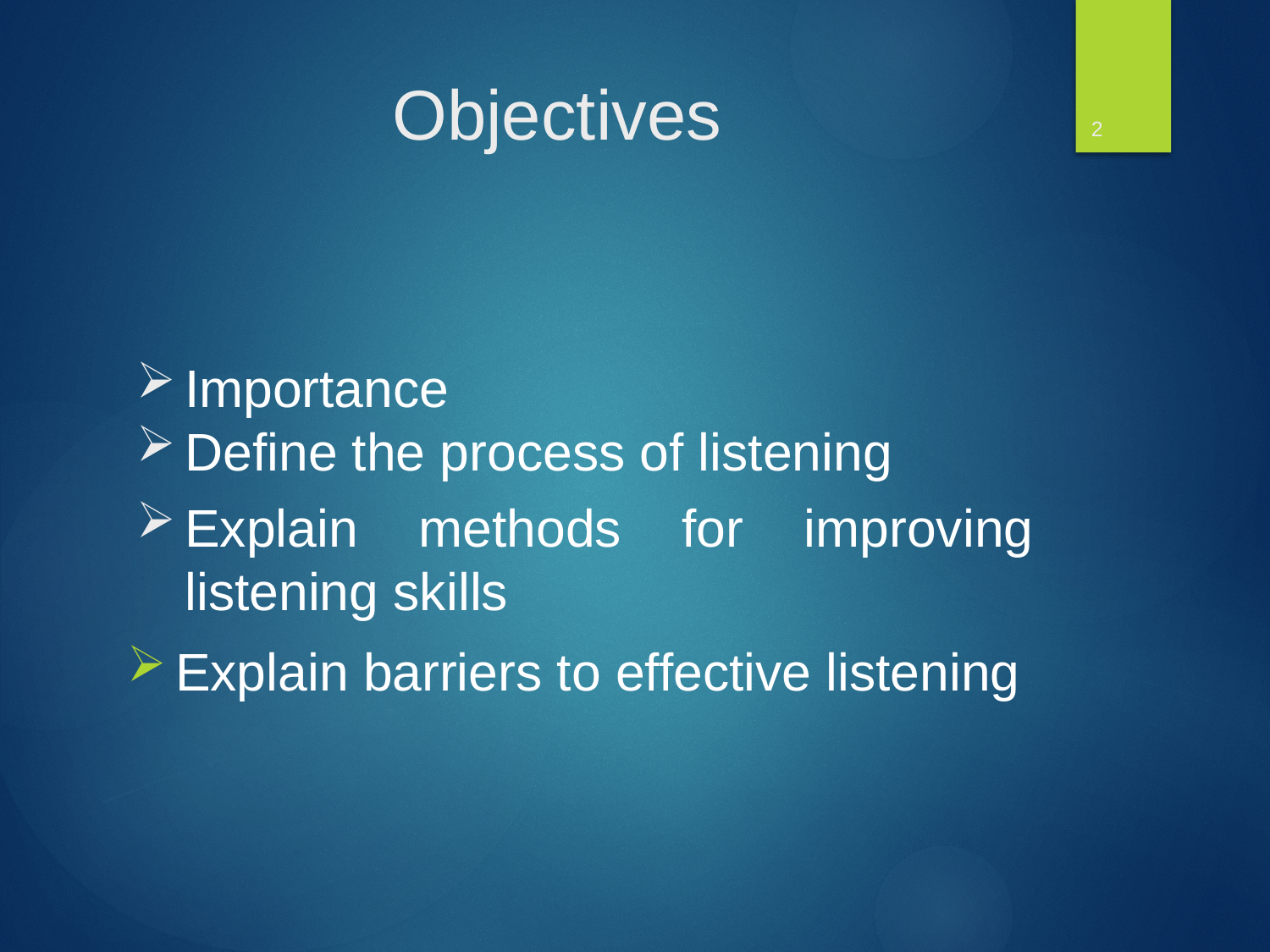

2
# Objectives

Importance
Define the process of listening
Explain methods for improving listening skills
Explain barriers to effective listening